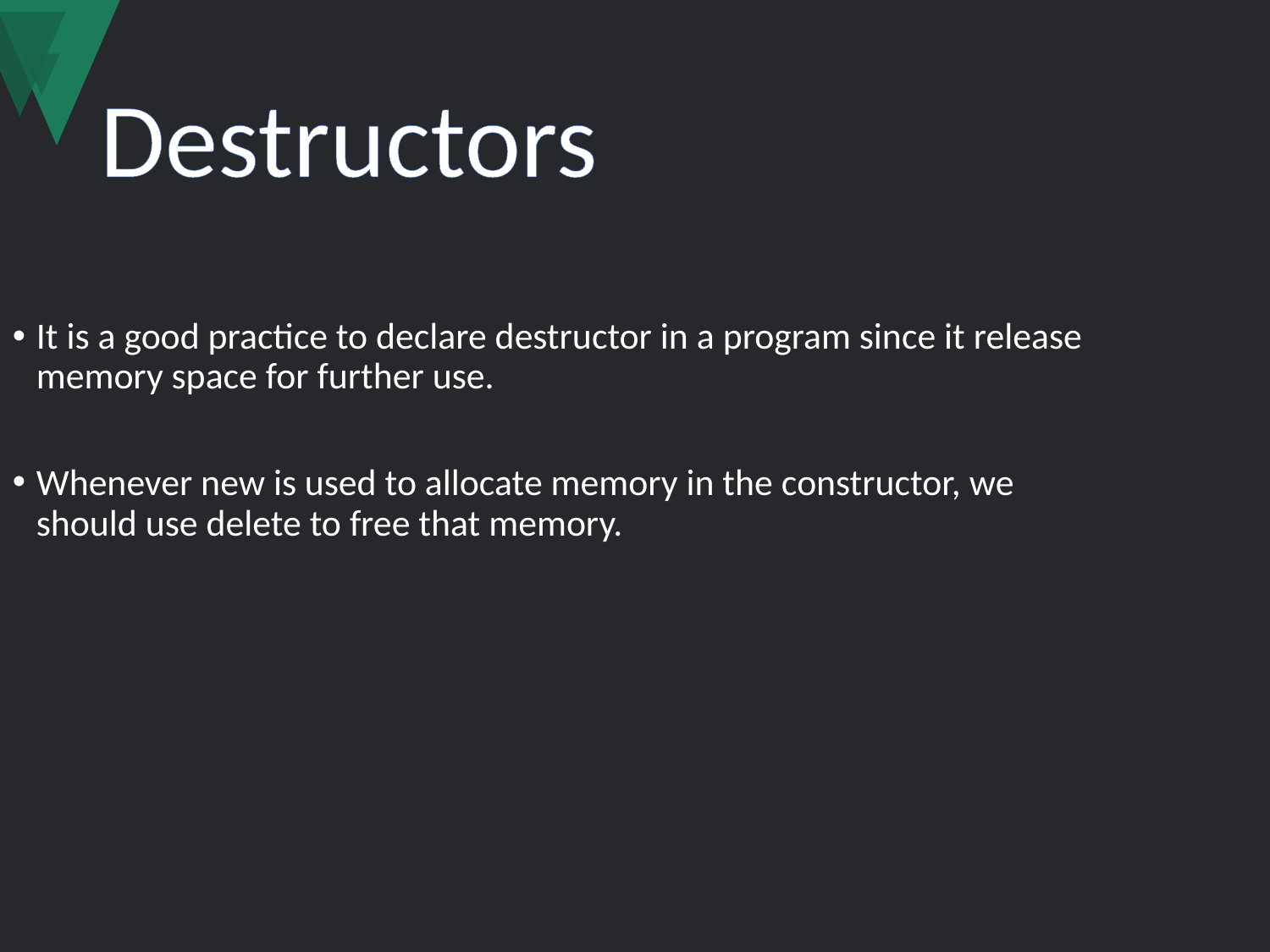

# Destructors

It is a good practice to declare destructor in a program since it release memory space for further use.

Whenever new is used to allocate memory in the constructor, we should use delete to free that memory.